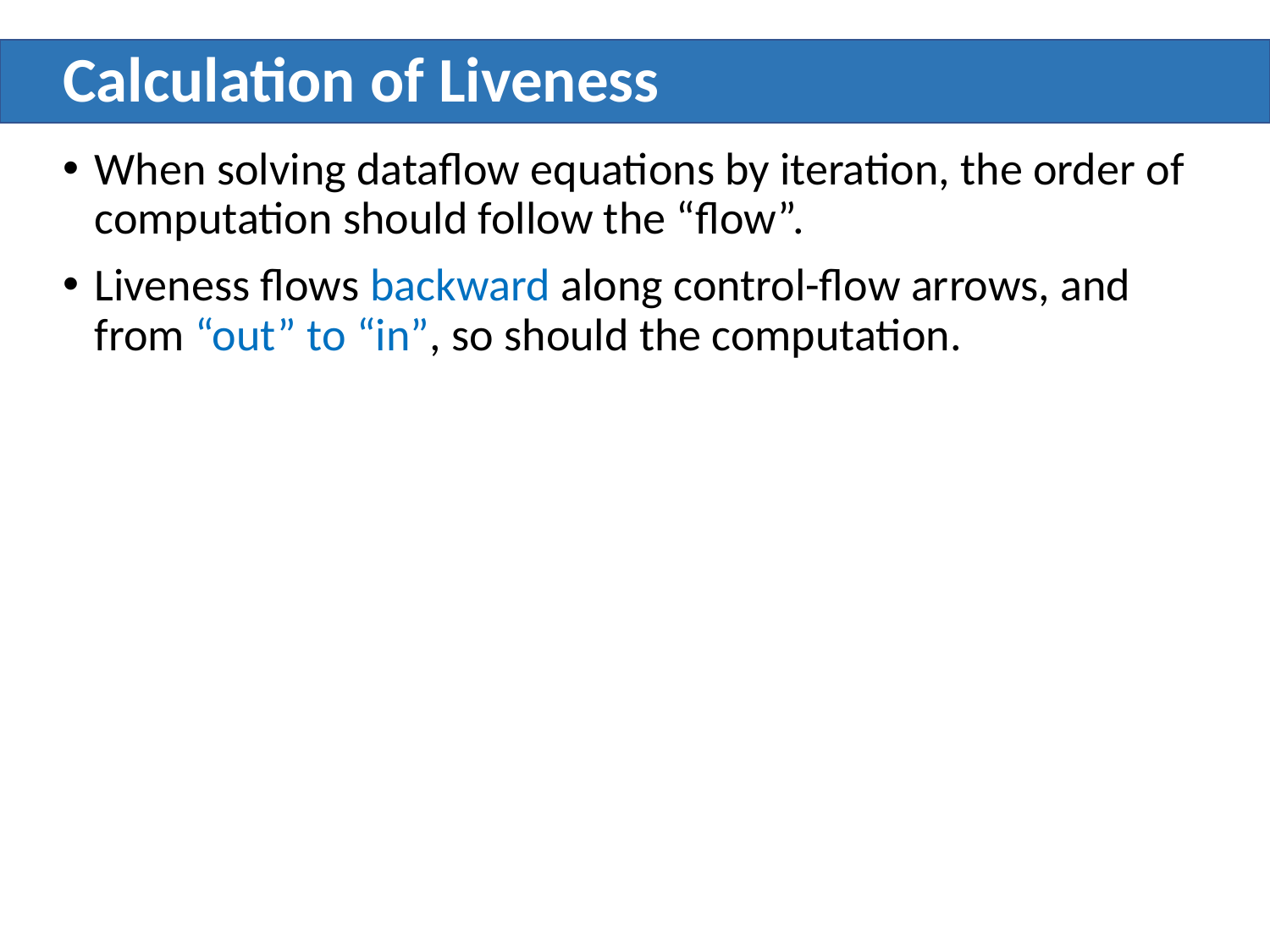

# Calculation of Liveness
When solving dataflow equations by iteration, the order of computation should follow the “flow”.
Liveness flows backward along control-flow arrows, and from “out” to “in”, so should the computation.